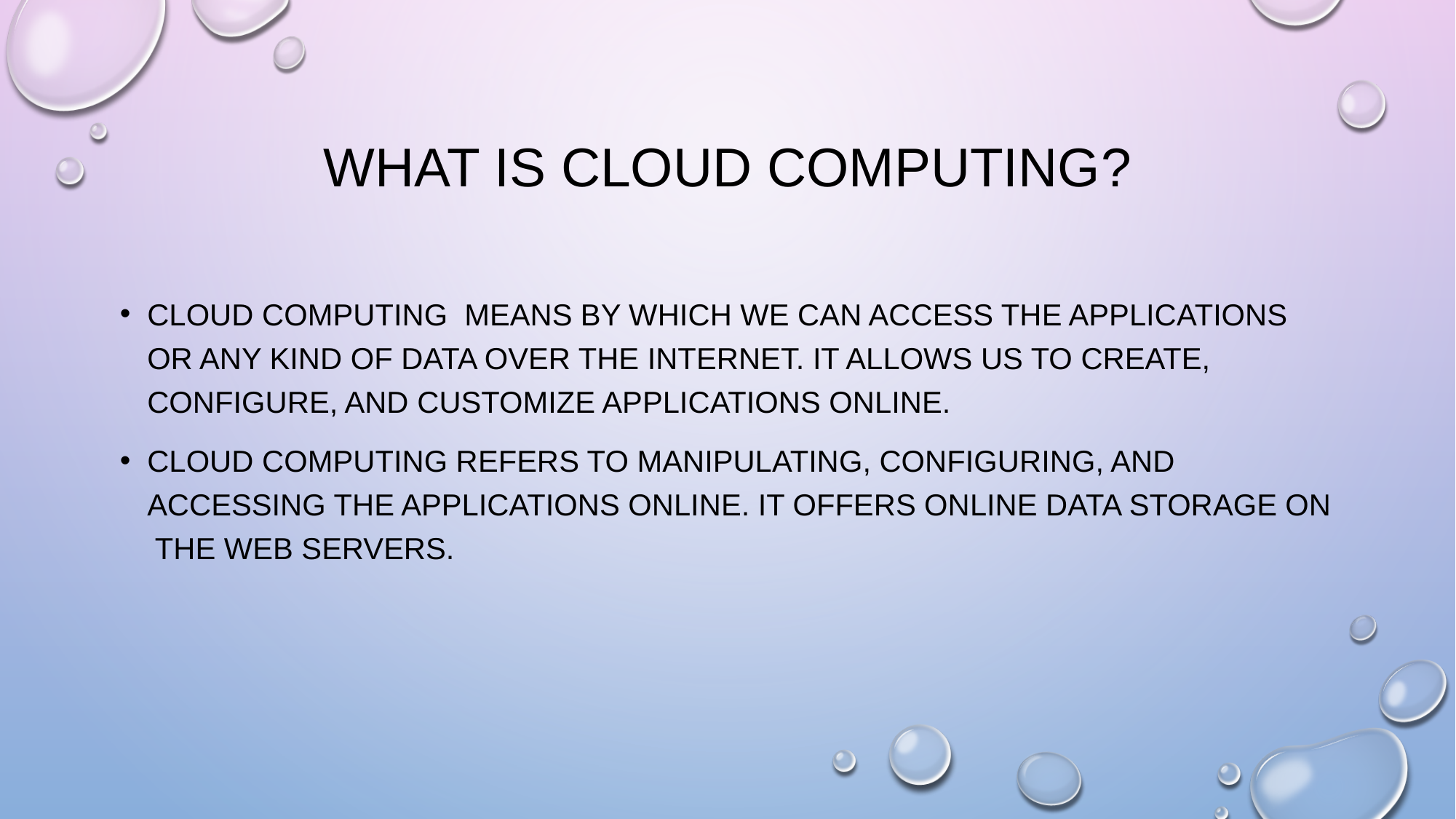

# What is cloud computing?
Cloud Computing  means by which we can access the applications or any kind of data over the Internet. It allows us to create, configure, and customize applications online.
Cloud Computing refers to manipulating, configuring, and accessing the applications online. It offers online data storage on  the web servers.